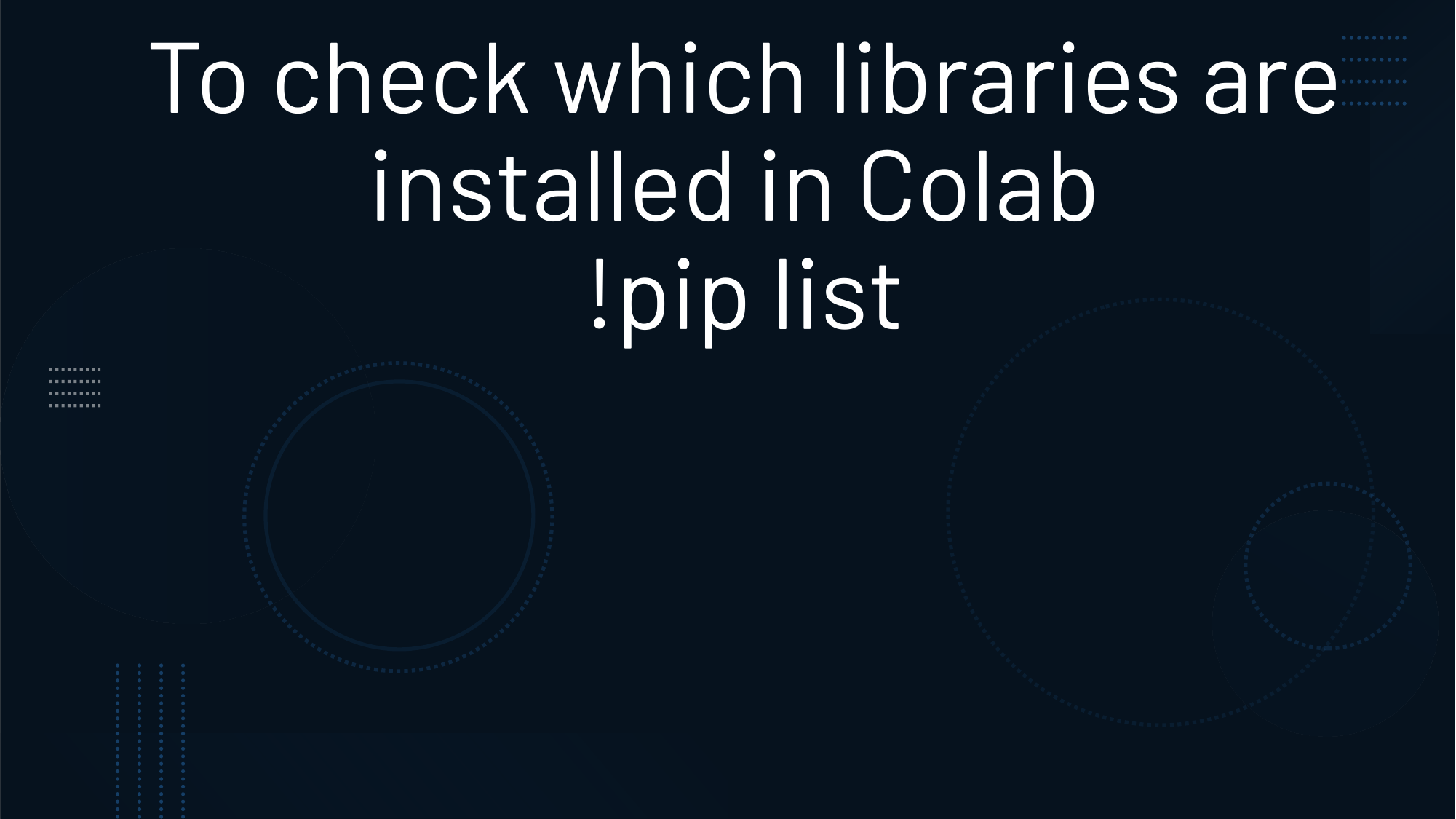

# To check which libraries are installed in Colab !pip list